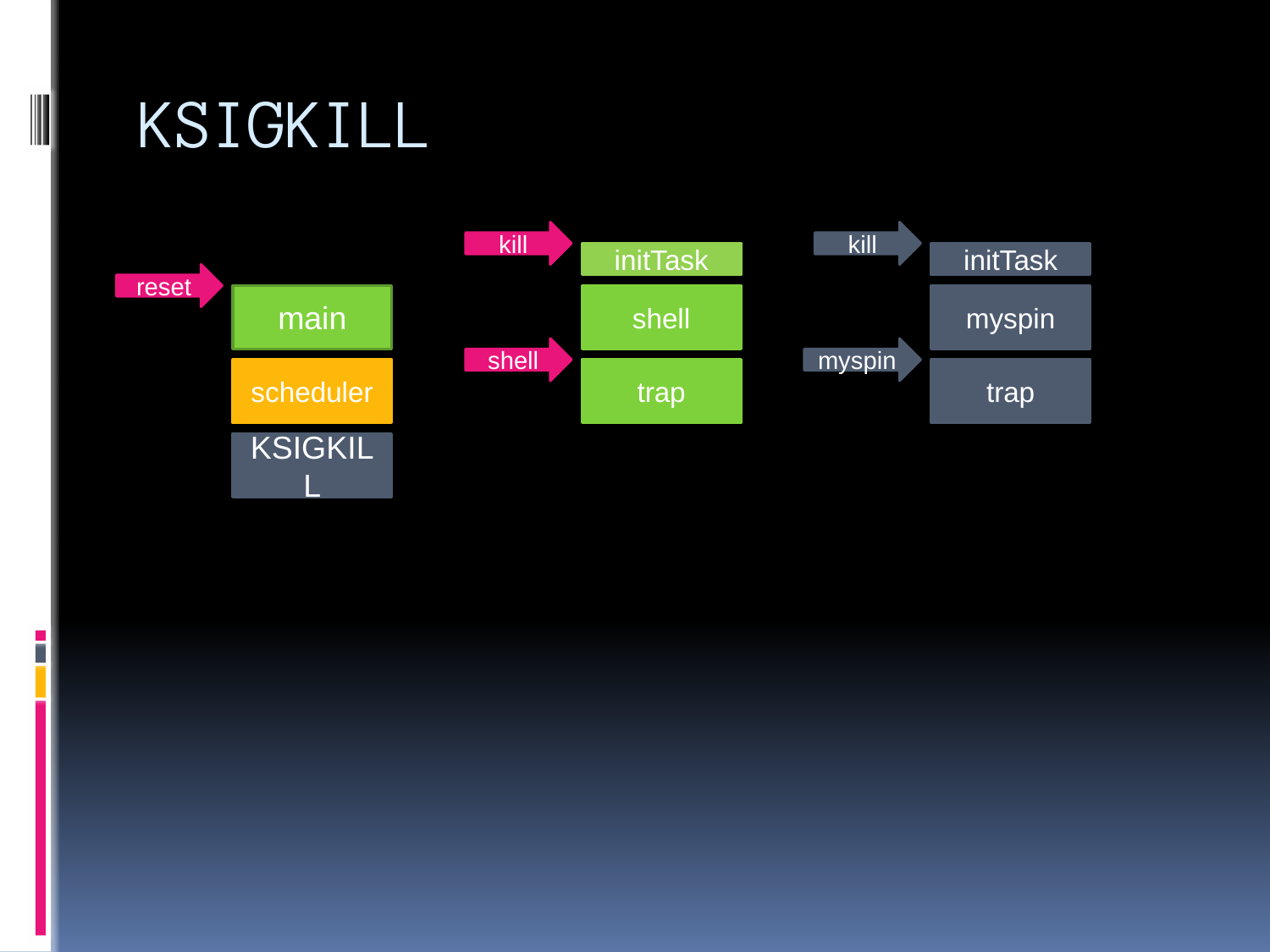

# KSIGKILL
kill
kill
initTask
initTask
reset
main
shell
myspin
shell
myspin
scheduler
trap
trap
KSIGKILL